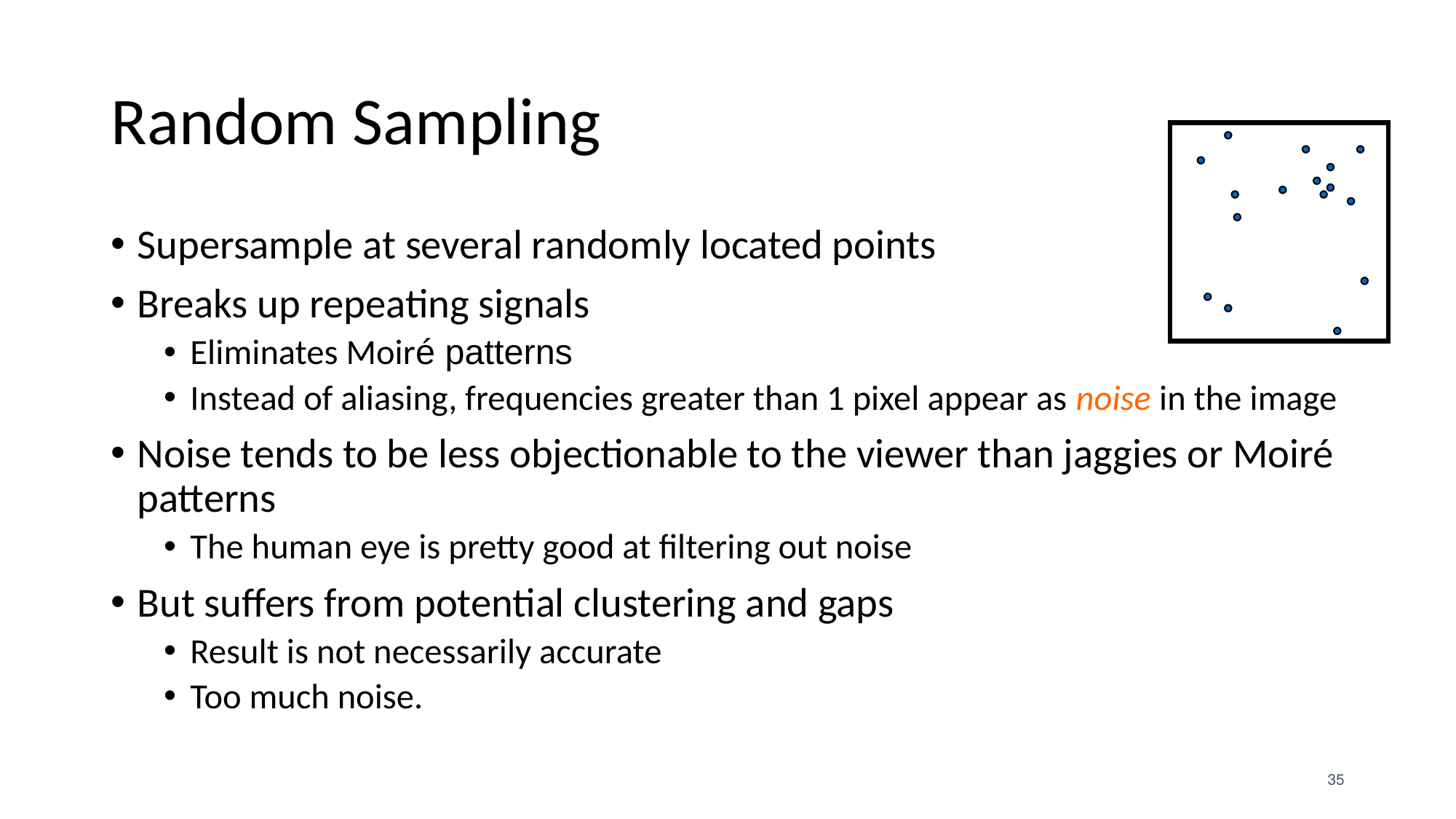

# Random Sampling

Supersample at several randomly located points
Breaks up repeating signals
Eliminates Moiré patterns
Instead of aliasing, frequencies greater than 1 pixel appear as noise in the image
Noise tends to be less objectionable to the viewer than jaggies or Moiré patterns
The human eye is pretty good at filtering out noise
But suffers from potential clustering and gaps
Result is not necessarily accurate
Too much noise.
35